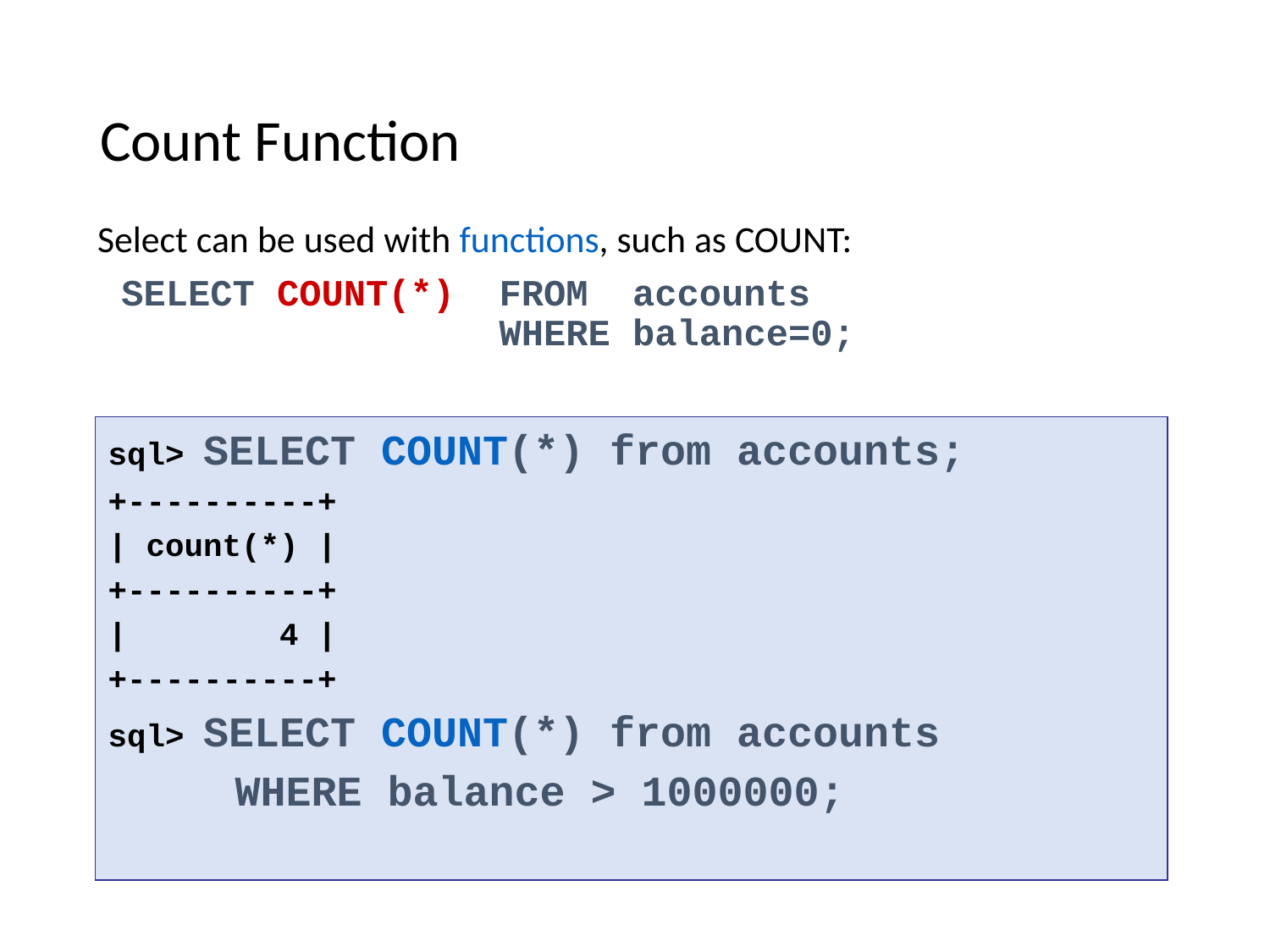

# Count Function
Select can be used with functions, such as COUNT:
	SELECT COUNT(*)  FROM  accounts
                 WHERE balance=0;
sql> SELECT COUNT(*) from accounts;
+----------+
| count(*) |
+----------+
|        4 |
+----------+
sql> SELECT COUNT(*) from accounts
     WHERE balance > 1000000;